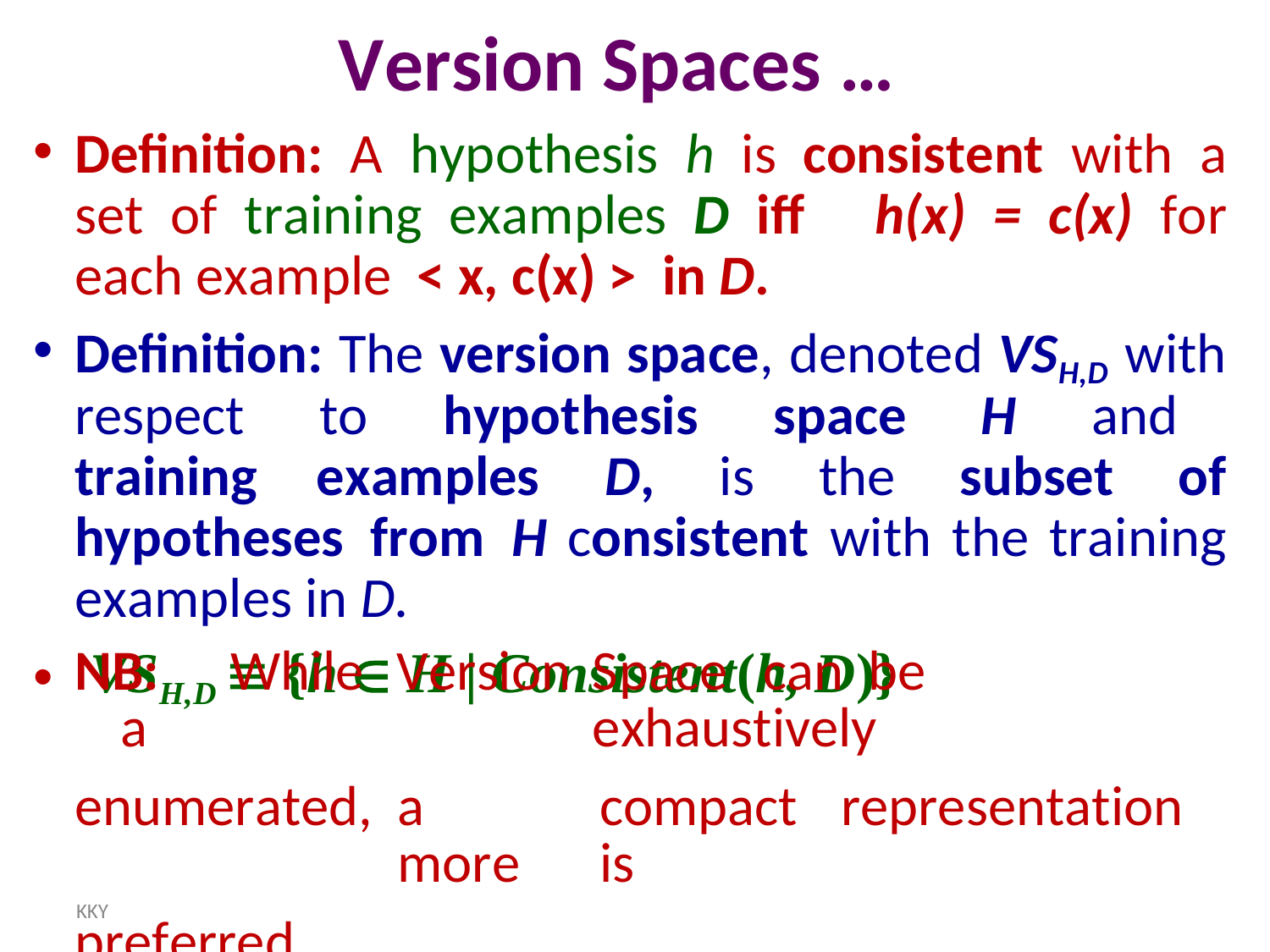

# Version Spaces …
Definition:  A  hypothesis  h  is  consistent  with  a set of training examples D iff   h(x) = c(x) for each example  < x, c(x) >  in D.
Definition: The version space, denoted VSH,D  with respect   to   hypothesis   space   H   and   training examples D, is the subset of hypotheses from H consistent with the training examples in D.
VSH,D ≡ {h ∈ H | Consistent(h, D)}
| NB: While a | Version | Space can be exhaustively |
| --- | --- | --- |
| enumerated, | a more | compact representation is |
| preferred. |  |  |
KKY

33